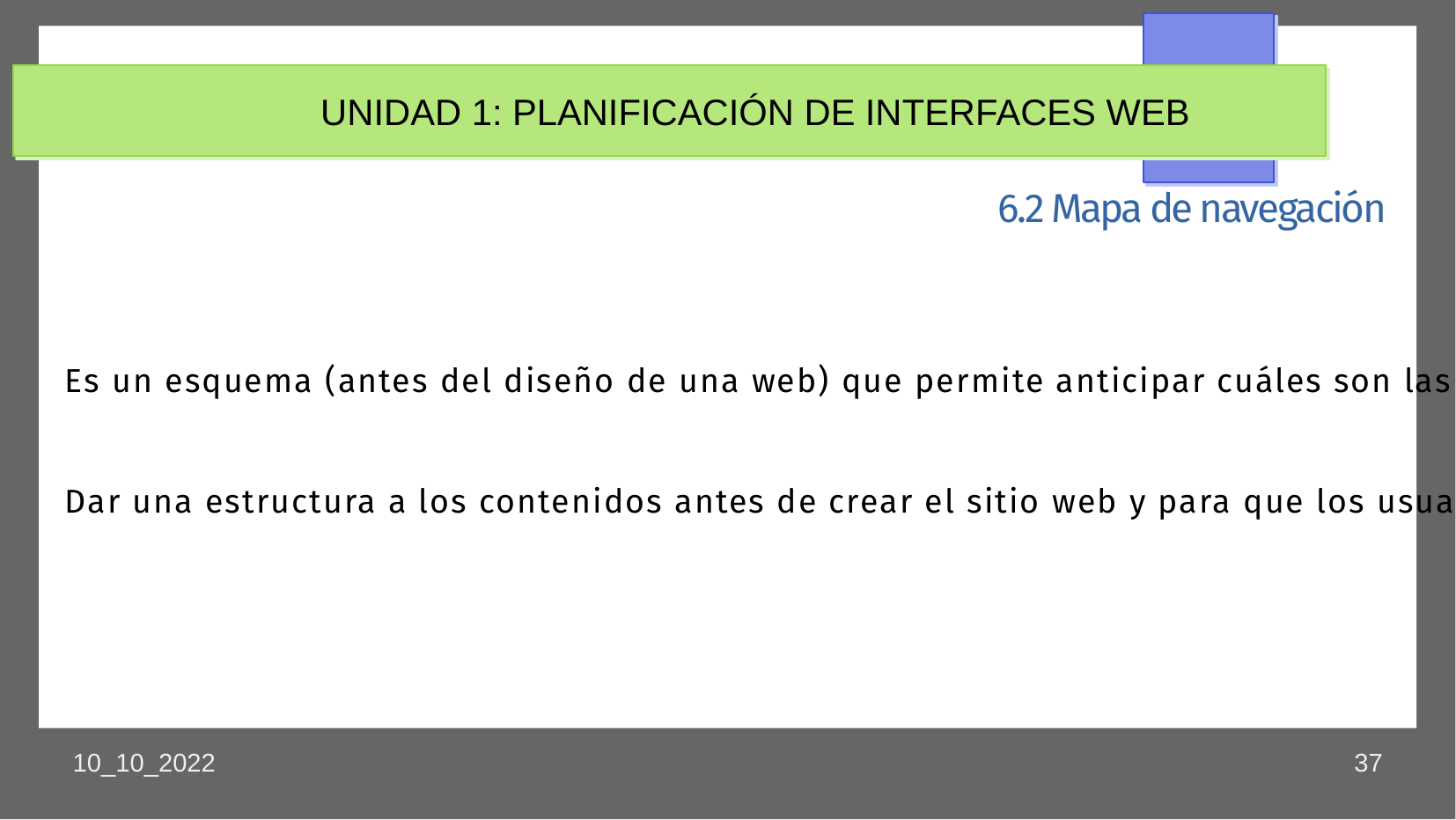

UNIDAD 1: PLANIFICACIÓN DE INTERFACES WEB

6.2 Mapa de navegación

Es un esquema (antes del diseño de una web) que permite anticipar cuáles son las secciones en las que estará dividido y la relación entre los diferentes bloques de contenidos. Es algo parecido a un índice de contenidos de un libro

Dar una estructura a los contenidos antes de crear el sitio web y para que los usuarios encuentren rápidamente lo que buscan una vez creado el sitio.

10_10_2022
37